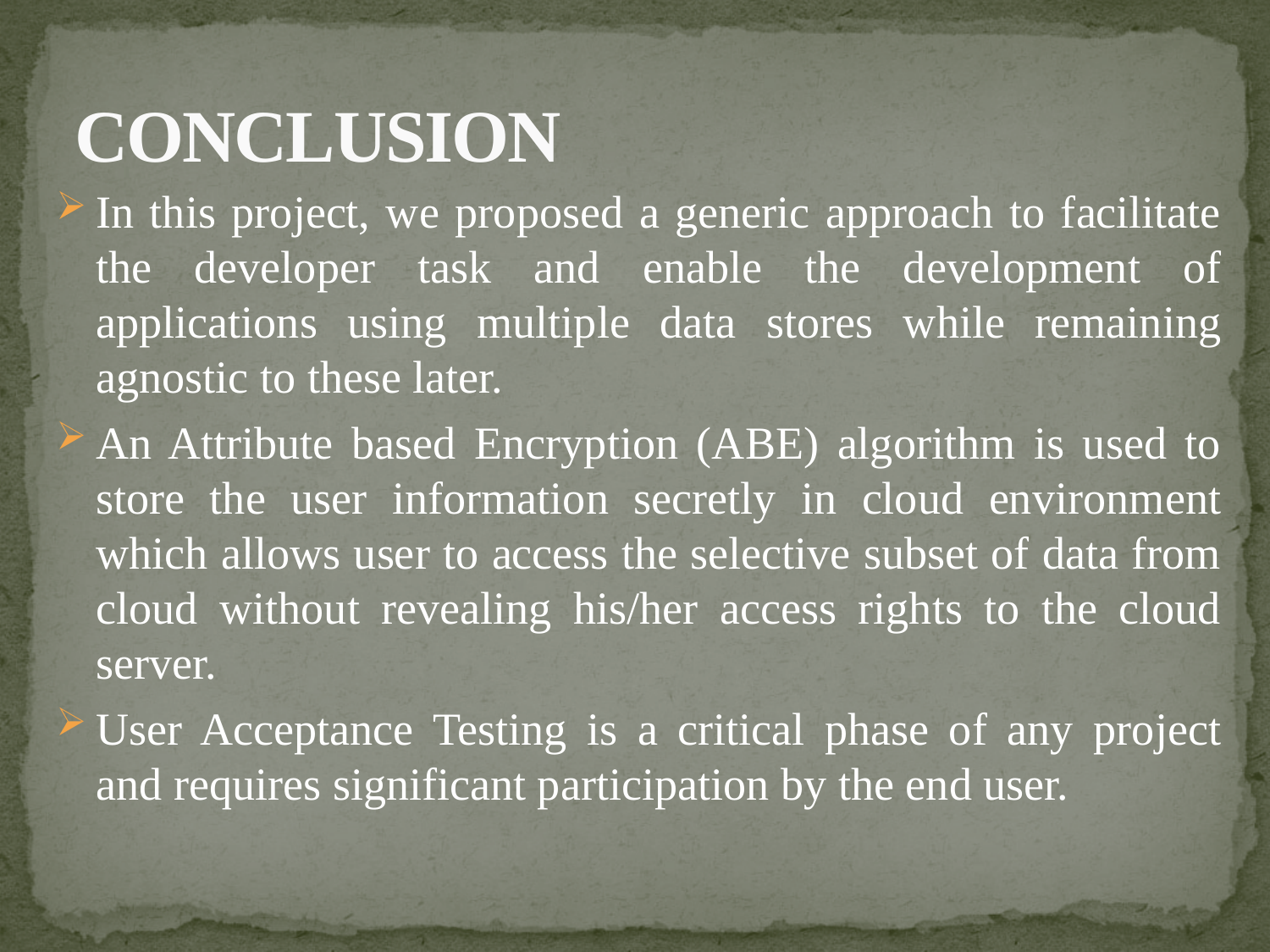

# CONCLUSION
In this project, we proposed a generic approach to facilitate the developer task and enable the development of applications using multiple data stores while remaining agnostic to these later.
An Attribute based Encryption (ABE) algorithm is used to store the user information secretly in cloud environment which allows user to access the selective subset of data from cloud without revealing his/her access rights to the cloud server.
User Acceptance Testing is a critical phase of any project and requires significant participation by the end user.